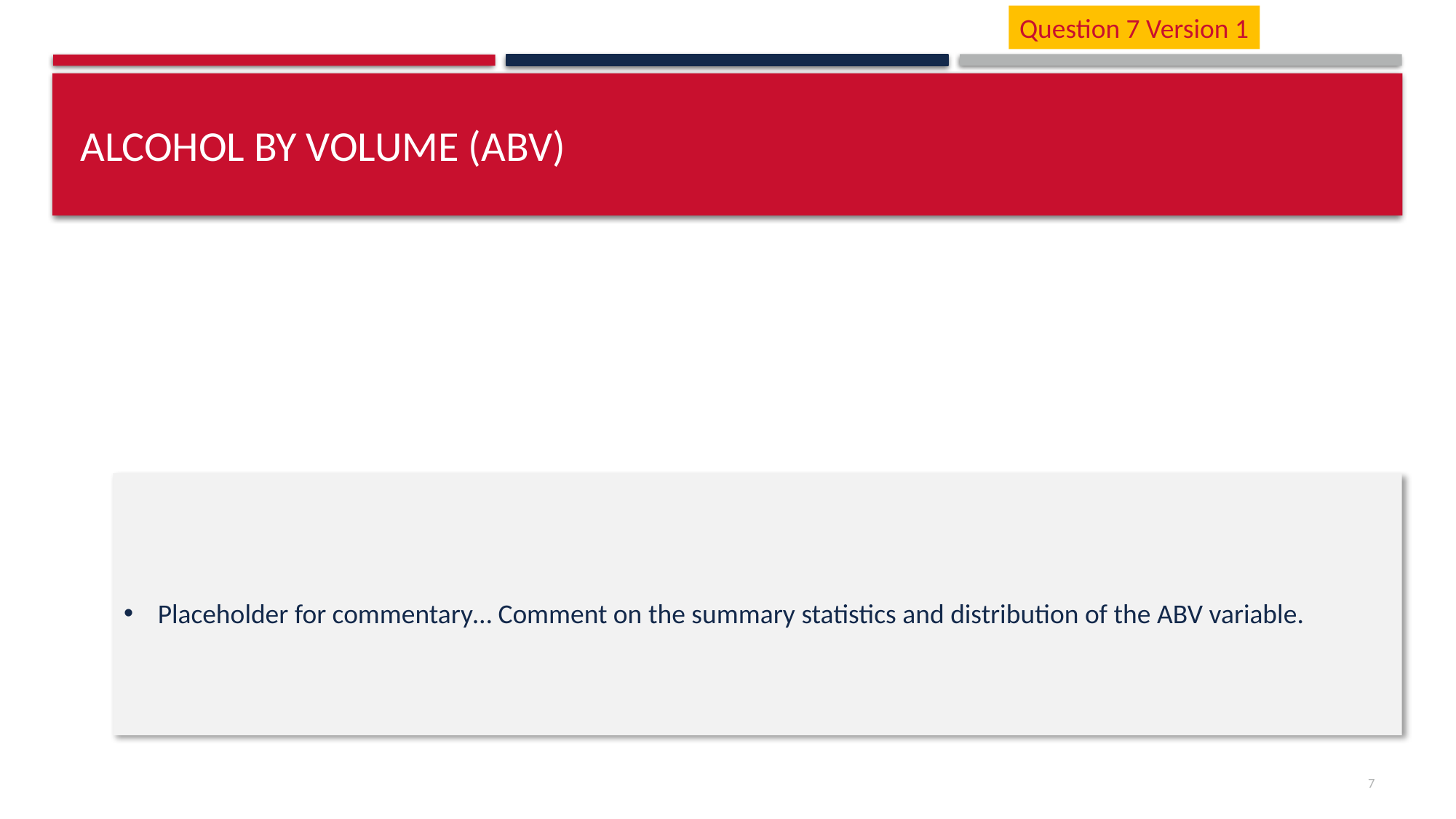

Question 7 Version 1
# Alcohol by Volume (ABV)
Placeholder for commentary… Comment on the summary statistics and distribution of the ABV variable.
7